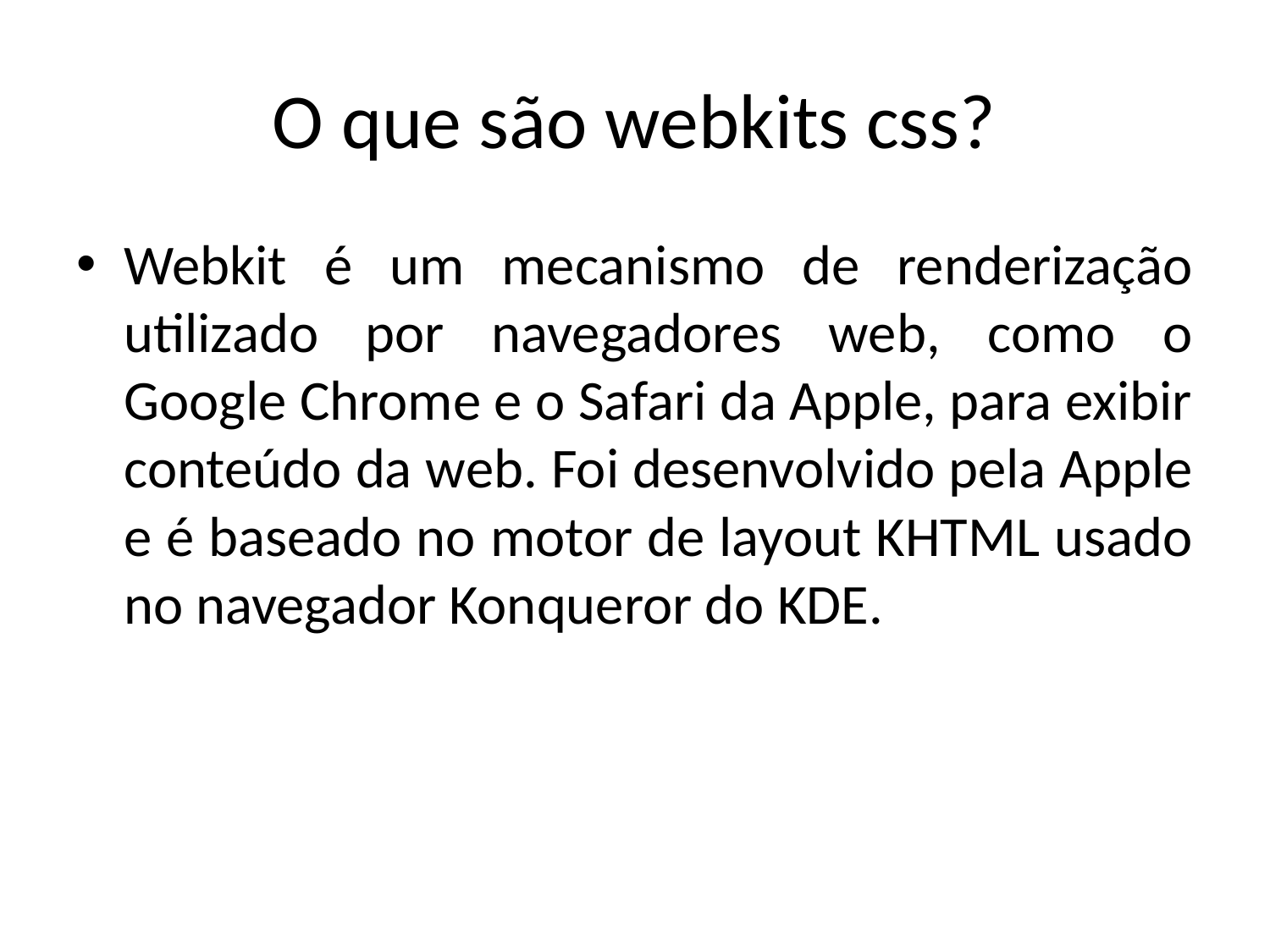

# O que são webkits css?
Webkit é um mecanismo de renderização utilizado por navegadores web, como o Google Chrome e o Safari da Apple, para exibir conteúdo da web. Foi desenvolvido pela Apple e é baseado no motor de layout KHTML usado no navegador Konqueror do KDE.